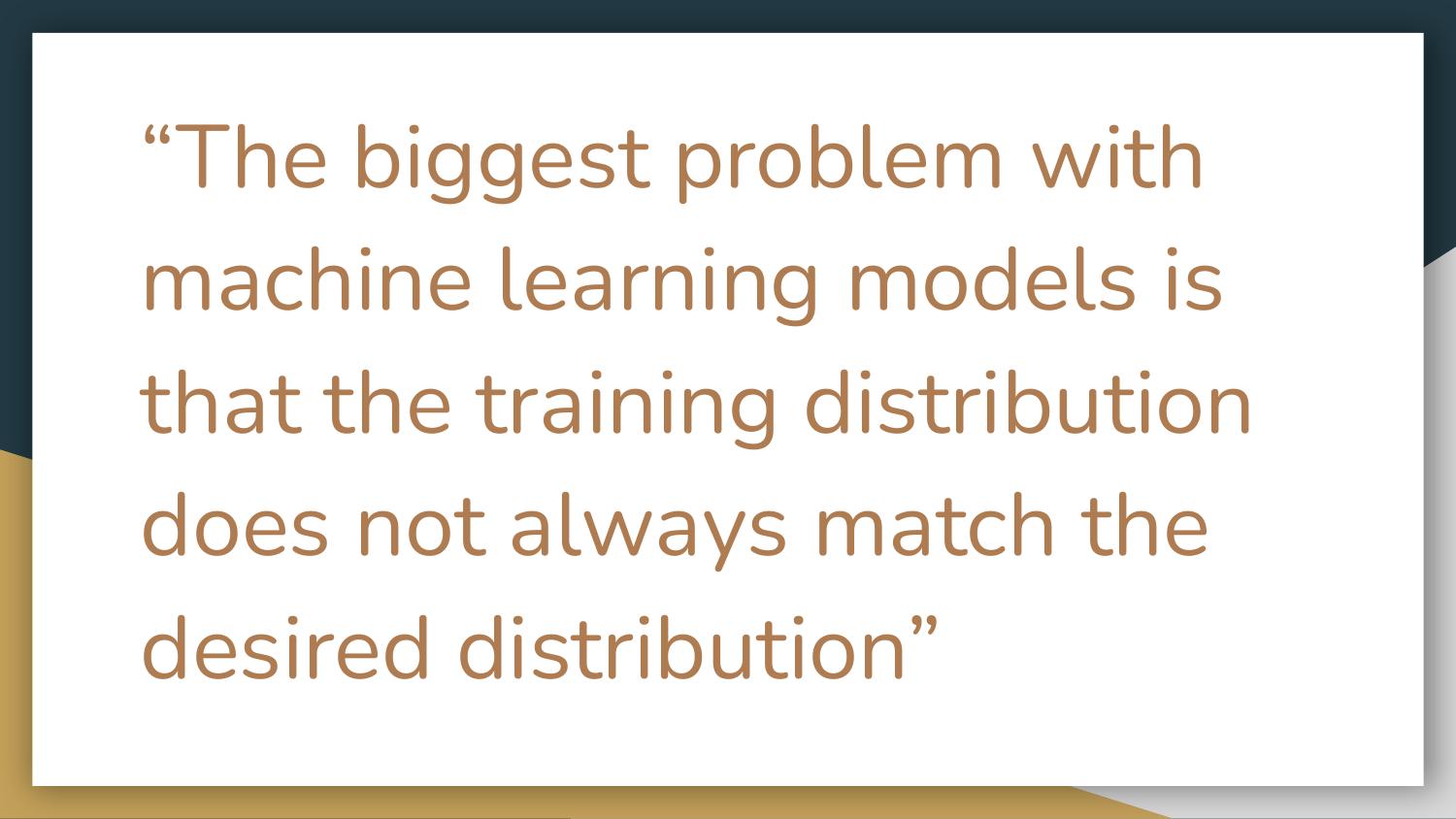

# “The biggest problem with machine learning models is that the training distribution does not always match the desired distribution”